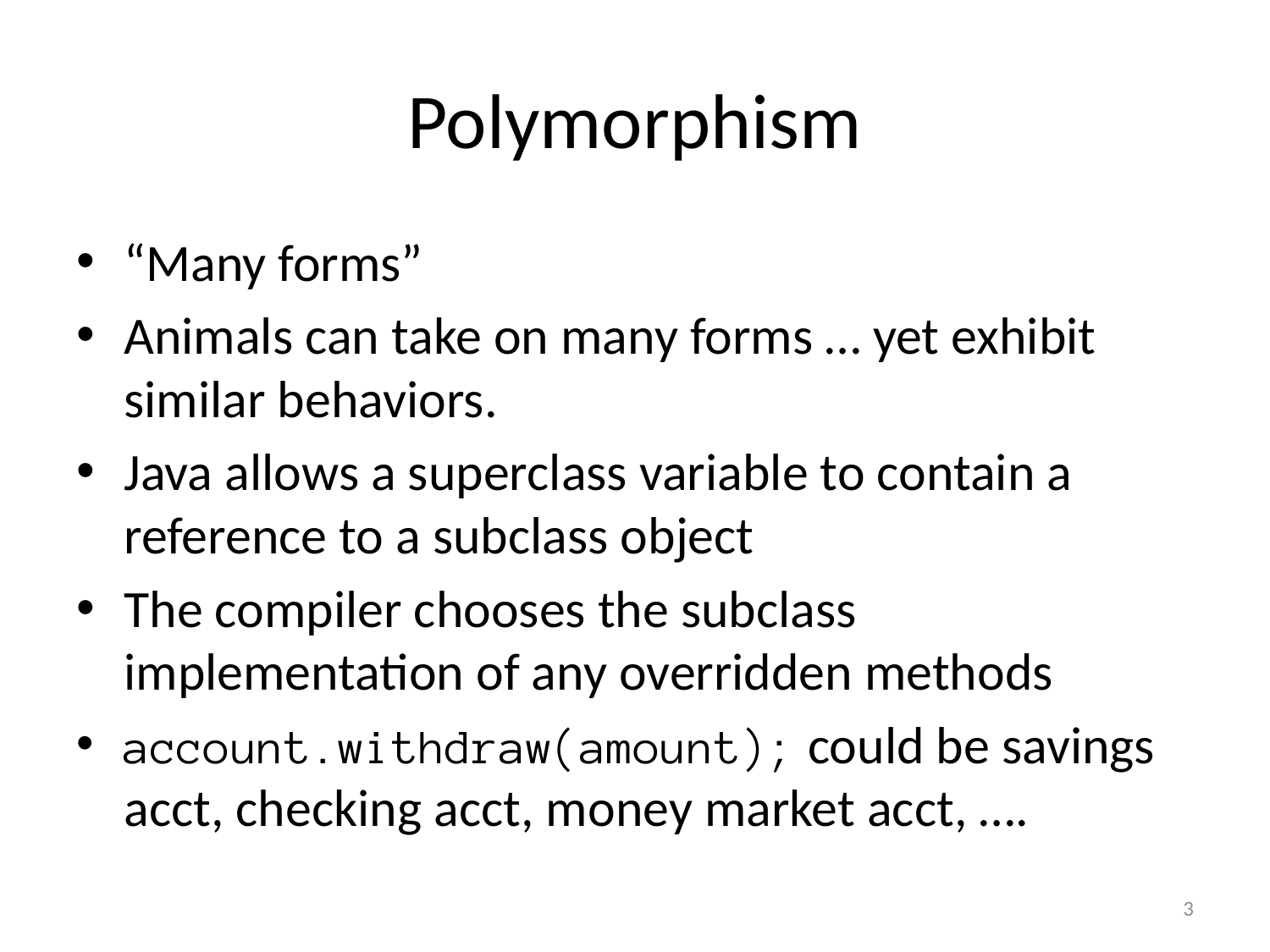

# Polymorphism
“Many forms”
Animals can take on many forms … yet exhibit similar behaviors.
Java allows a superclass variable to contain a reference to a subclass object
The compiler chooses the subclass implementation of any overridden methods
account.withdraw(amount); could be savings acct, checking acct, money market acct, ….
3